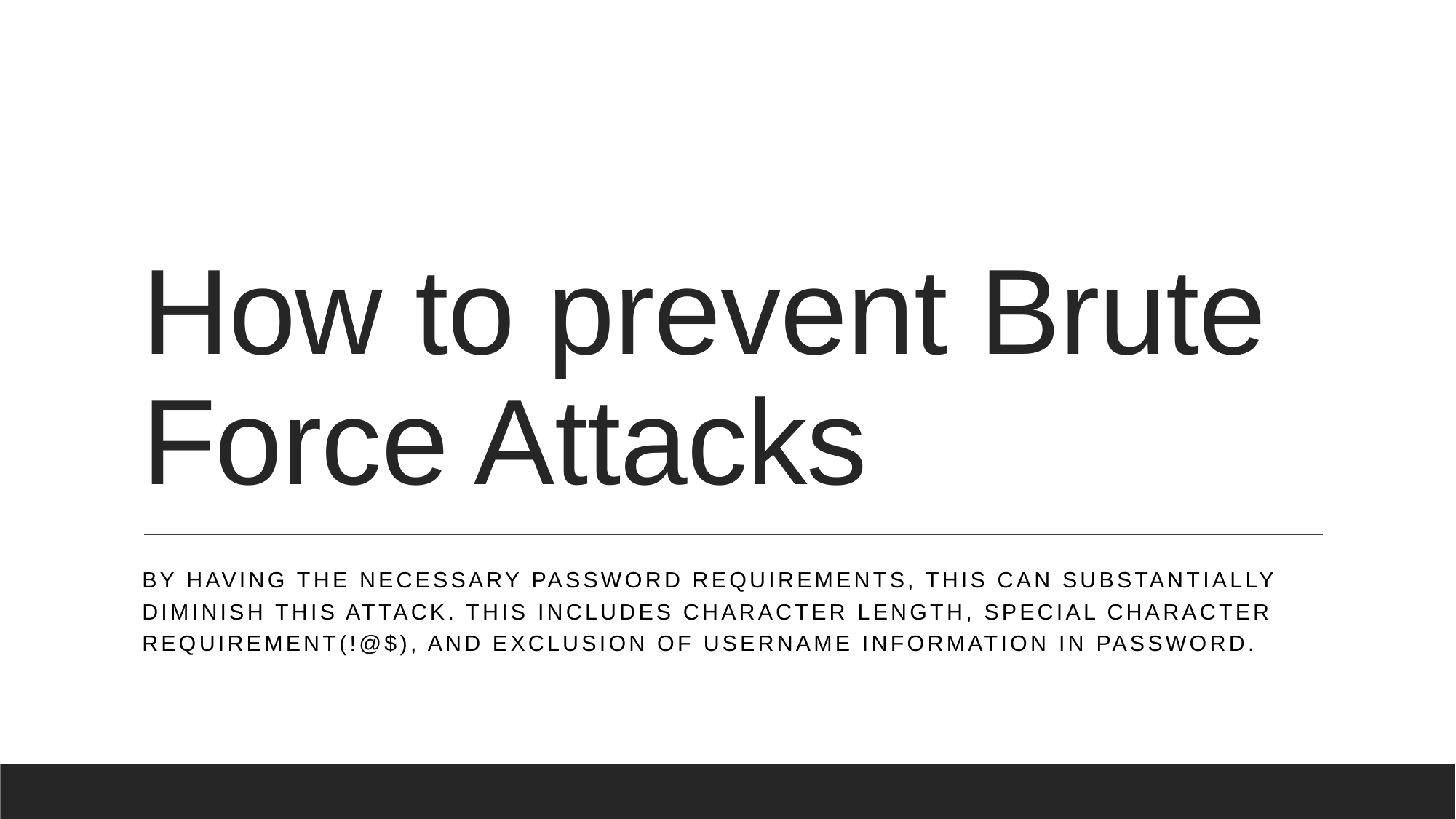

# How to prevent Brute Force Attacks
By having the necessary password requirements, this can substantially diminish this attack. This includes character length, special character requirement(!@$), and exclusion of username information in password.